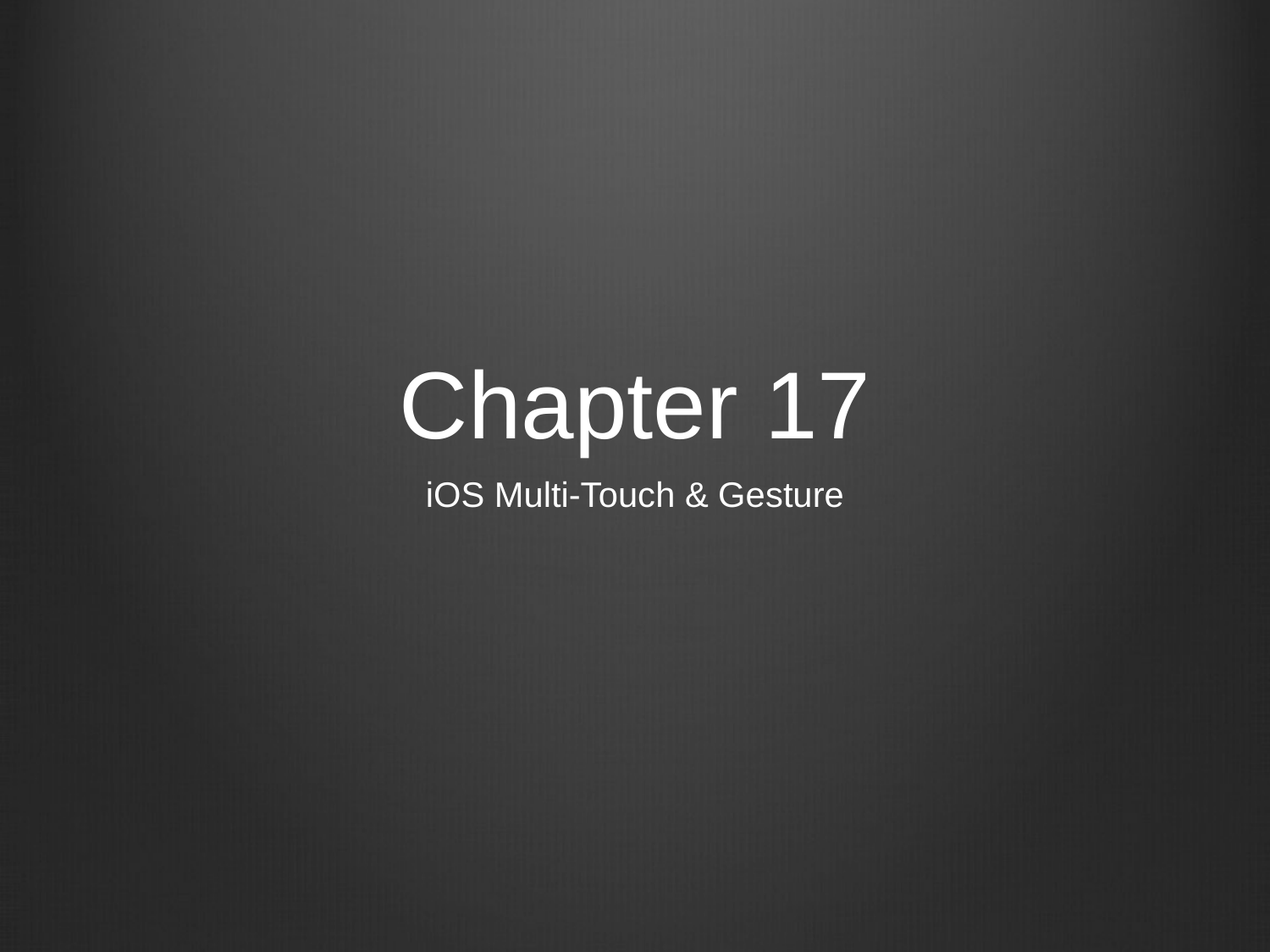

# Chapter 17
iOS Multi-Touch & Gesture